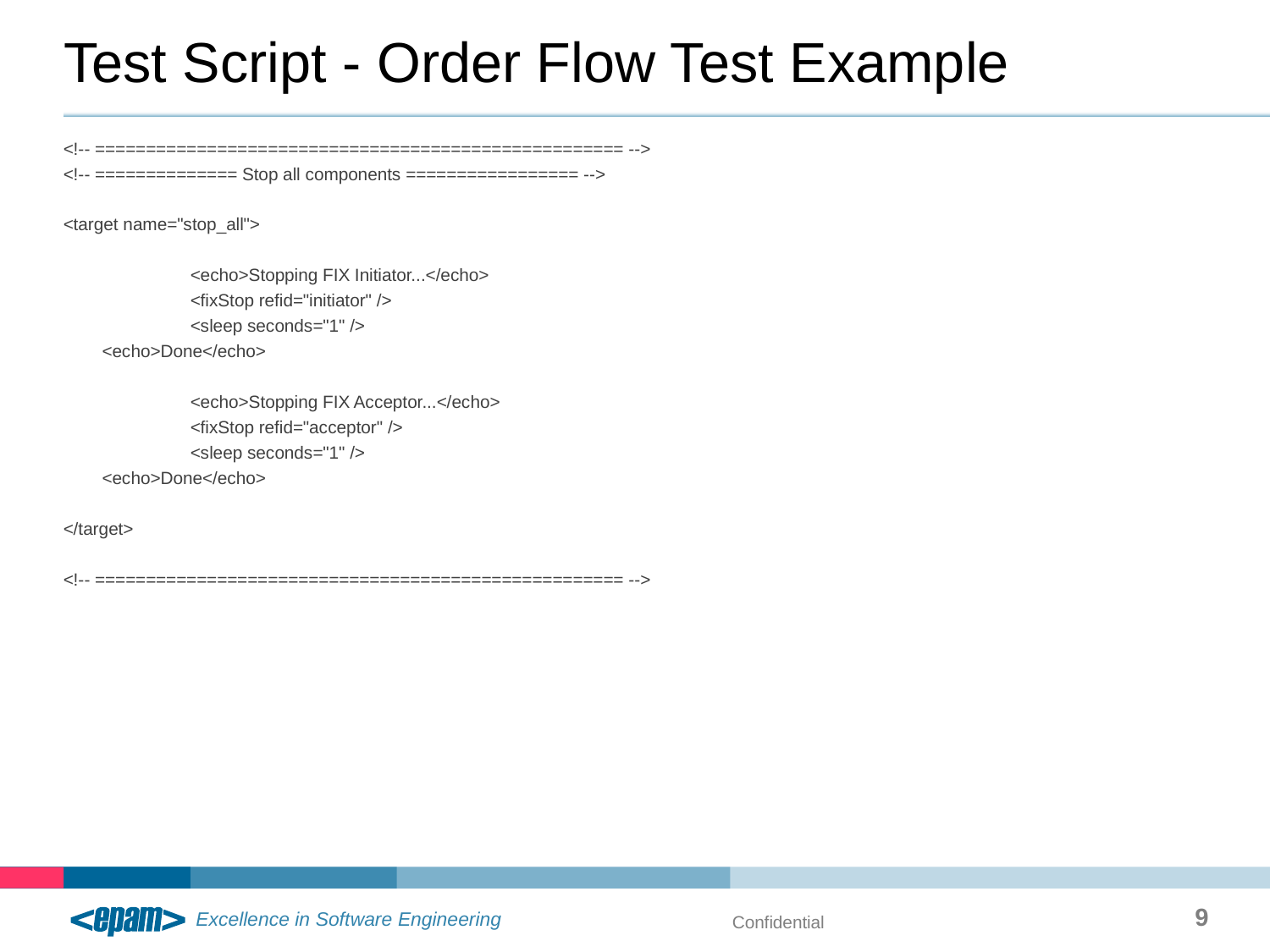

# Test Script - Order Flow Test Example
<!-- ==================================================== -->
<!-- ============== Stop all components ================= -->

<target name="stop_all">

	<echo>Stopping FIX Initiator...</echo>
	<fixStop refid="initiator" />
	<sleep seconds="1" />
        <echo>Done</echo>

	<echo>Stopping FIX Acceptor...</echo>
	<fixStop refid="acceptor" />
	<sleep seconds="1" />
        <echo>Done</echo>

</target>

<!-- ==================================================== -->

9
Confidential